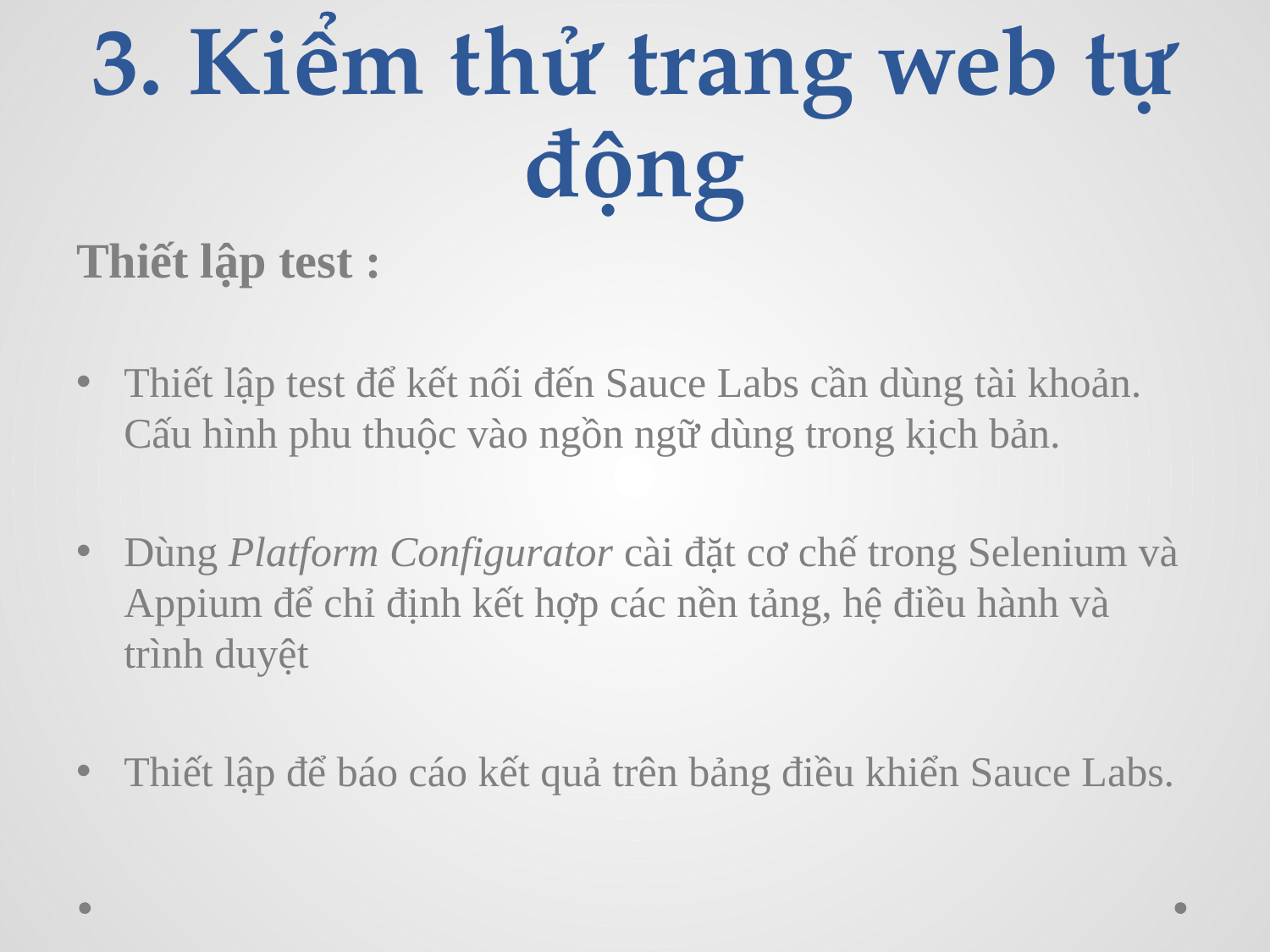

# 3. Kiểm thử trang web tự động
Thiết lập test :

Thiết lập test để kết nối đến Sauce Labs cần dùng tài khoản. Cấu hình phu thuộc vào ngồn ngữ dùng trong kịch bản.

Dùng Platform Configurator cài đặt cơ chế trong Selenium và Appium để chỉ định kết hợp các nền tảng, hệ điều hành và trình duyệt

Thiết lập để báo cáo kết quả trên bảng điều khiển Sauce Labs.